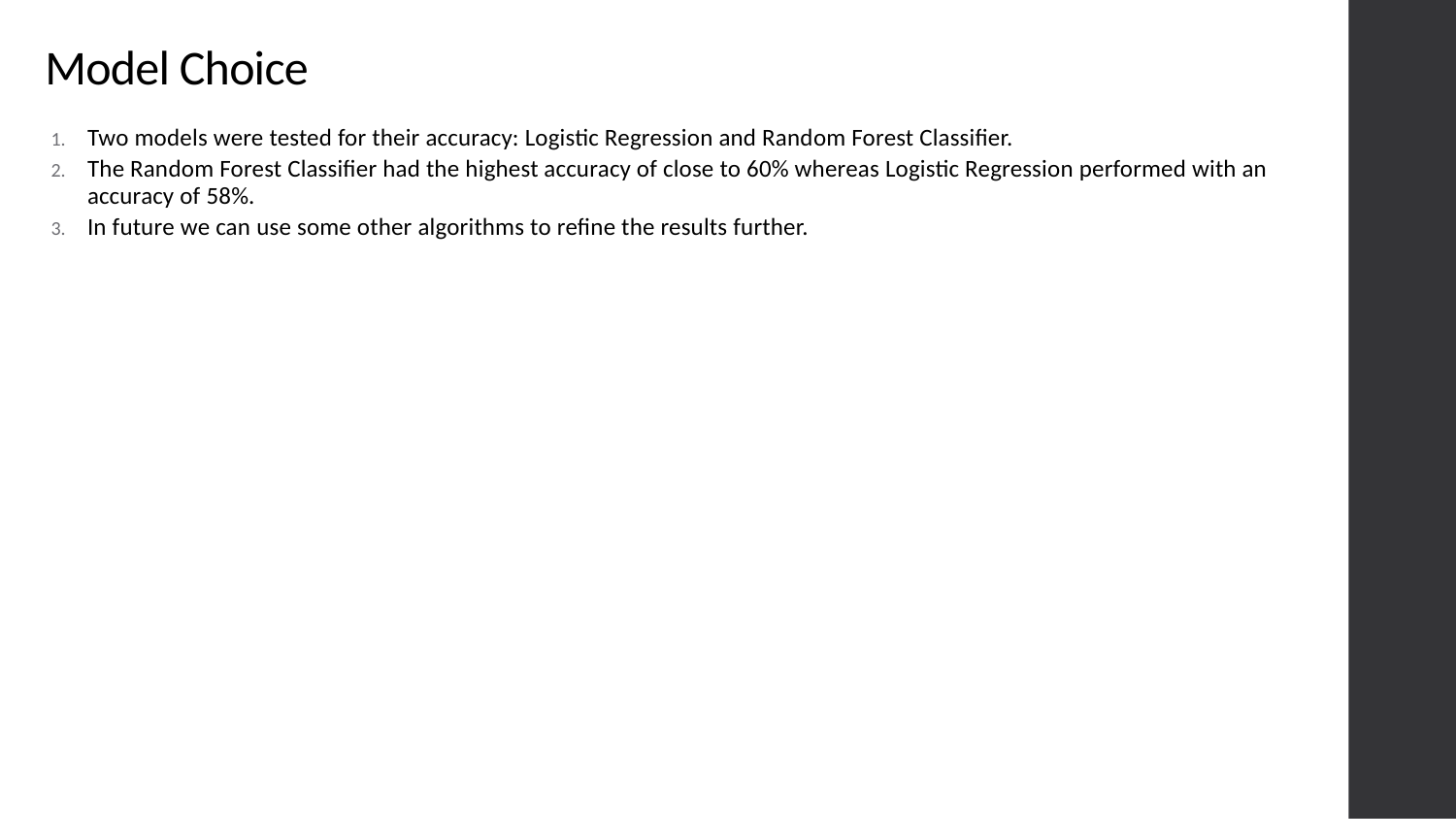

# Model Choice
Two models were tested for their accuracy: Logistic Regression and Random Forest Classifier.
The Random Forest Classifier had the highest accuracy of close to 60% whereas Logistic Regression performed with an accuracy of 58%.
In future we can use some other algorithms to refine the results further.